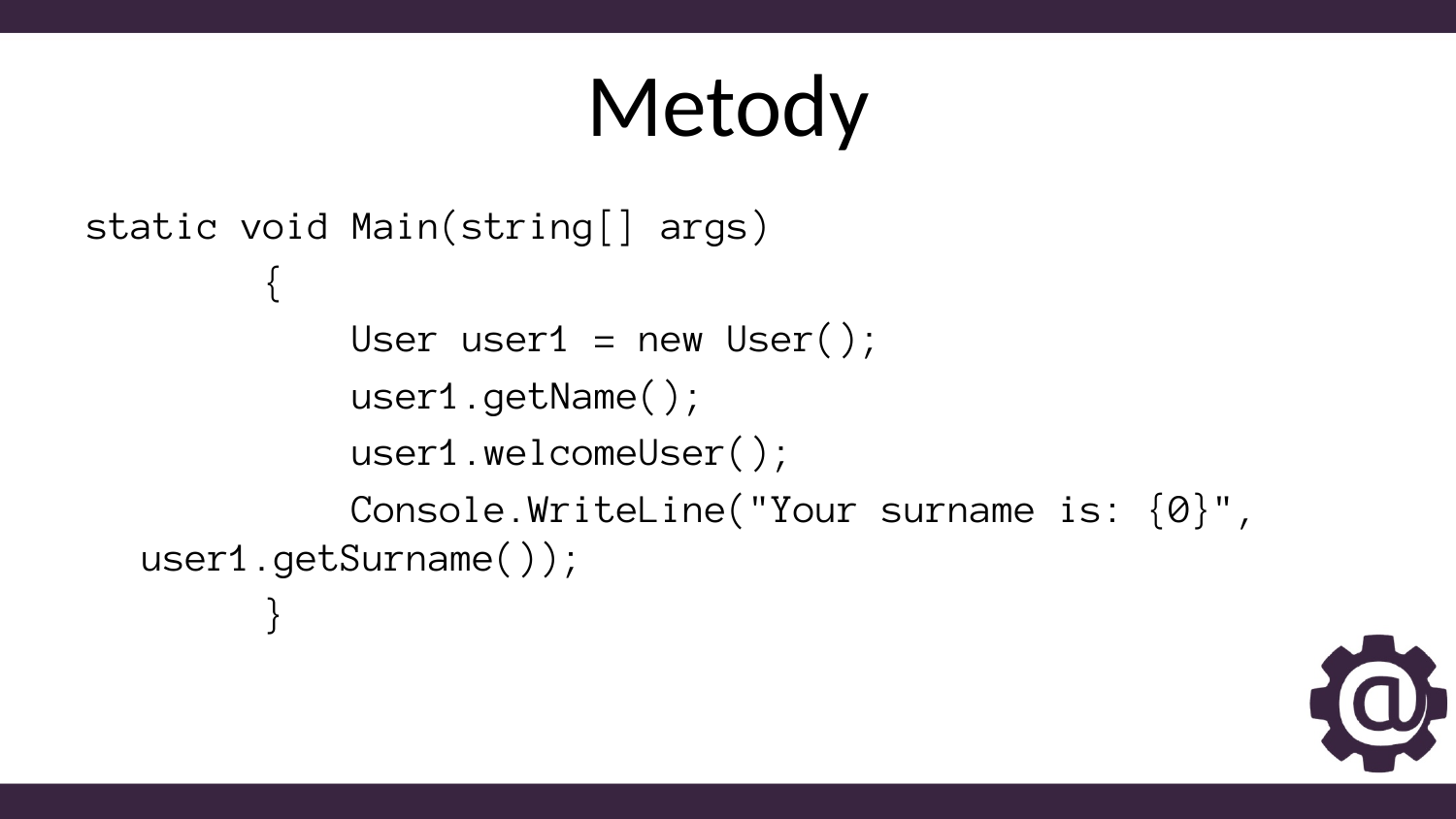

# Metody
static void Main(string[] args)
        {
            User user1 = new User();
            user1.getName();
            user1.welcomeUser();
            Console.WriteLine("Your surname is: {0}", user1.getSurname());
        }